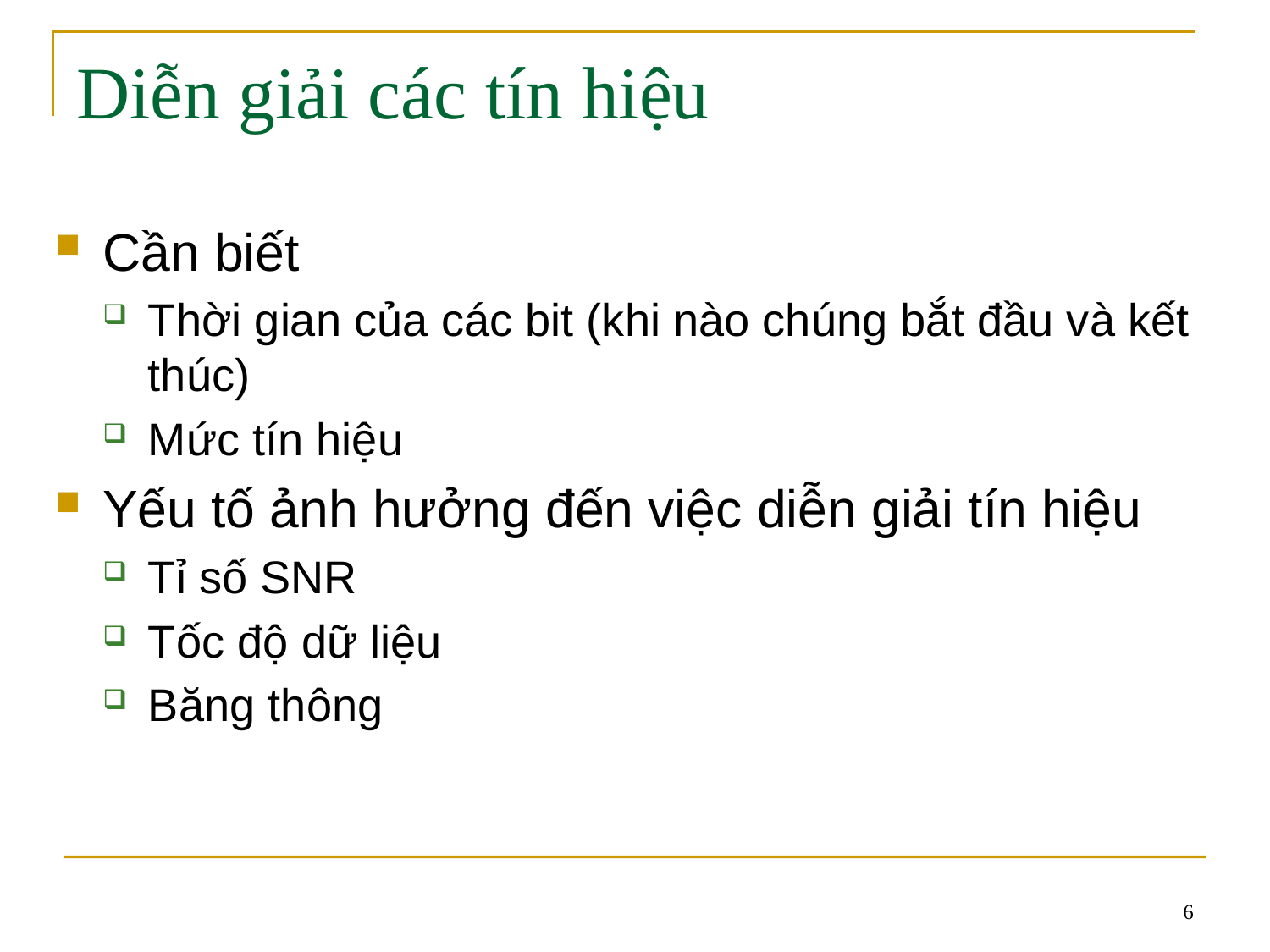

# Diễn giải các tín hiệu
Cần biết
Thời gian của các bit (khi nào chúng bắt đầu và kết thúc)
Mức tín hiệu
Yếu tố ảnh hưởng đến việc diễn giải tín hiệu
Tỉ số SNR
Tốc độ dữ liệu
Băng thông
6